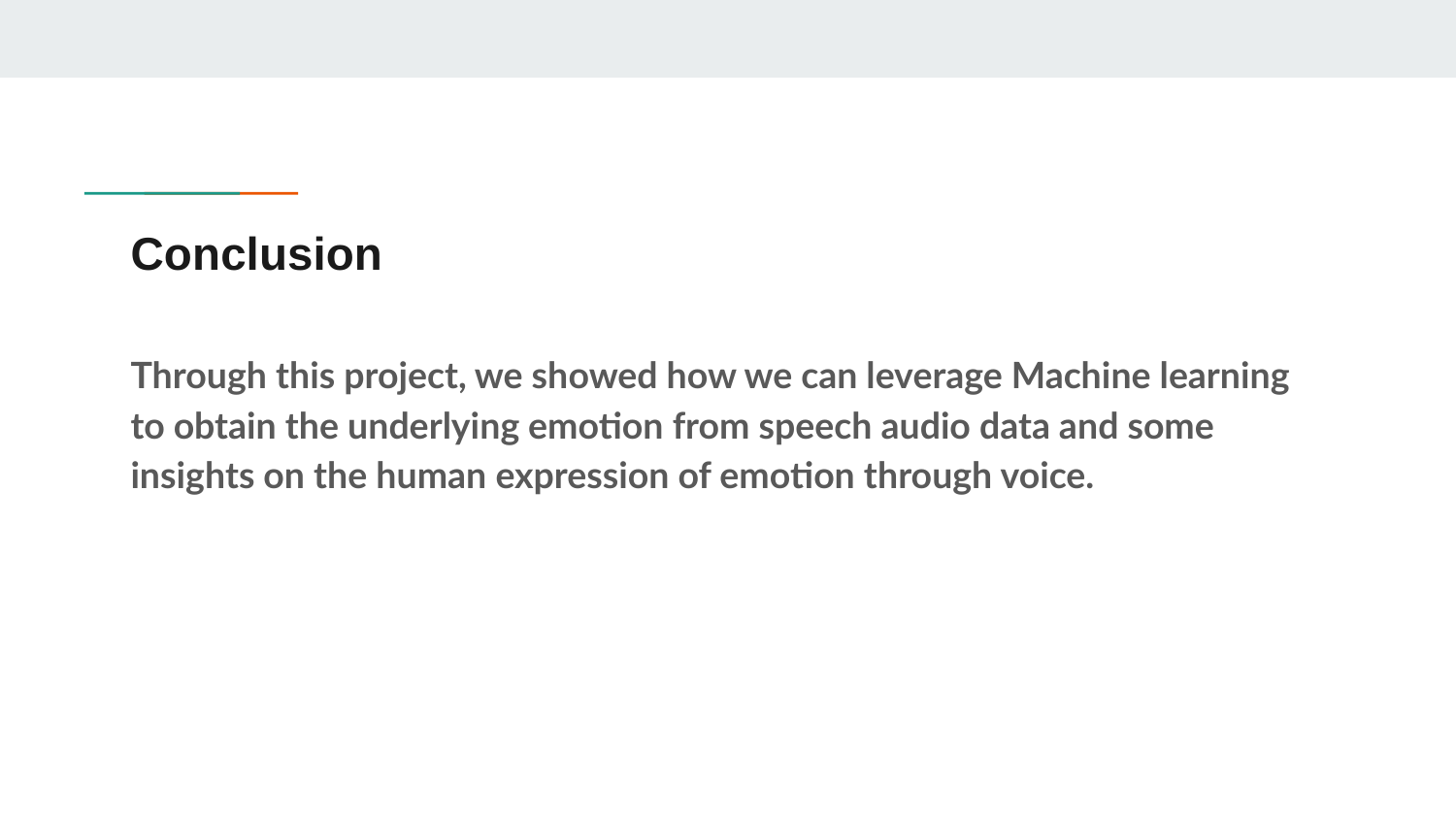

# Conclusion
Through this project, we showed how we can leverage Machine learning to obtain the underlying emotion from speech audio data and some insights on the human expression of emotion through voice.